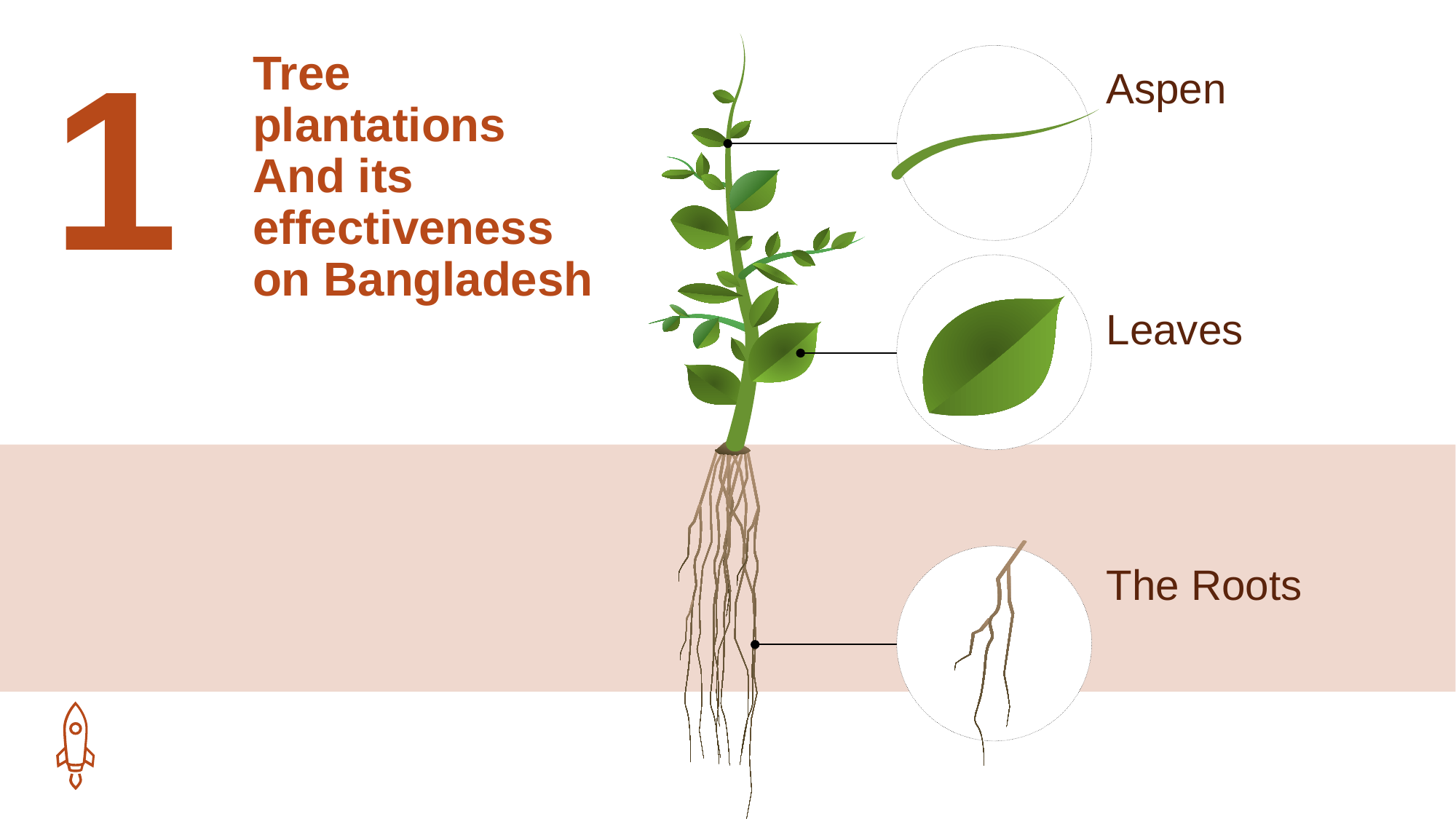

# Tree plantations And its effectiveness  on Bangladesh
1
Aspen

Leaves

The Roots